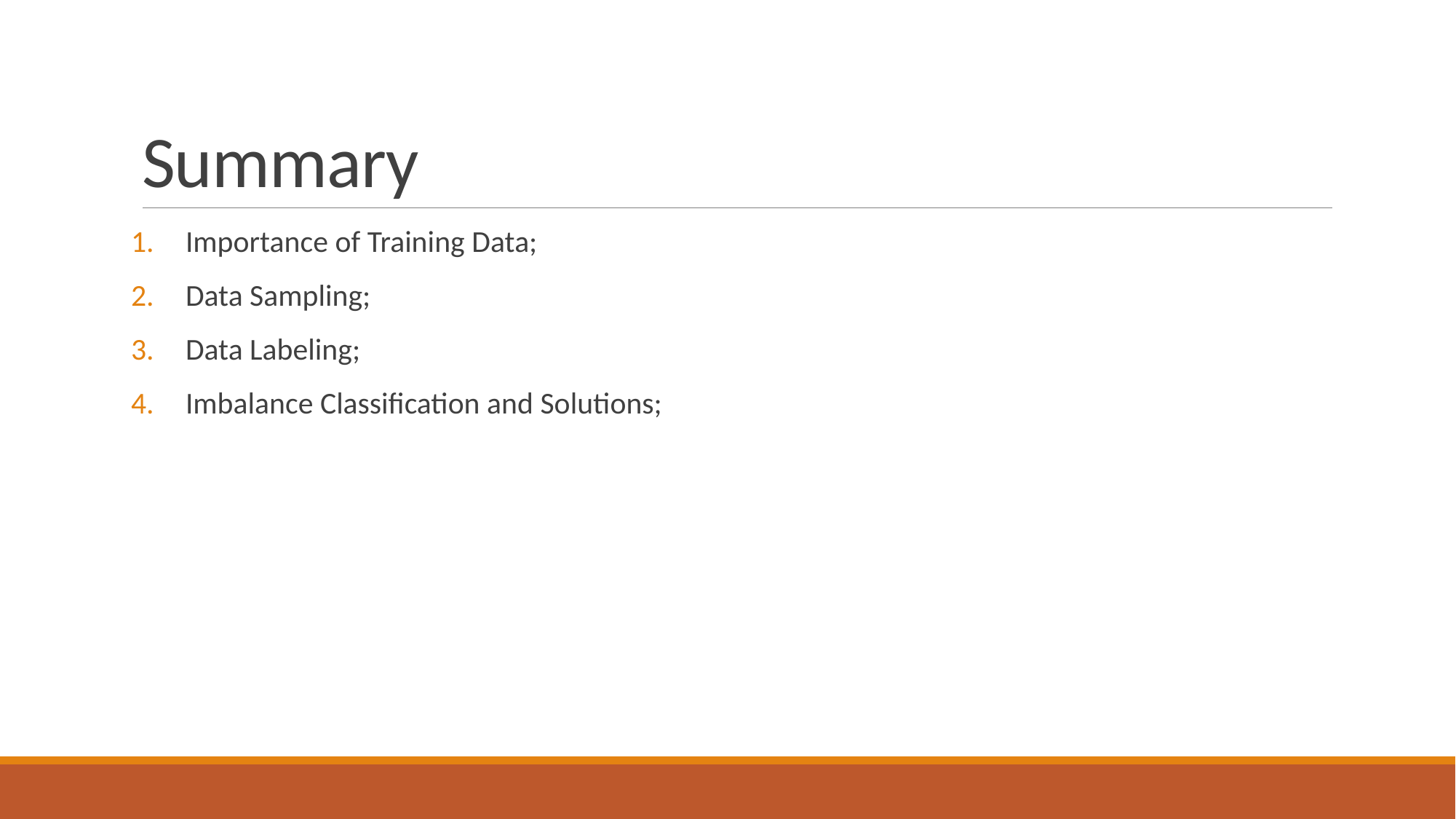

# Summary
Importance of Training Data;
Data Sampling;
Data Labeling;
Imbalance Classification and Solutions;